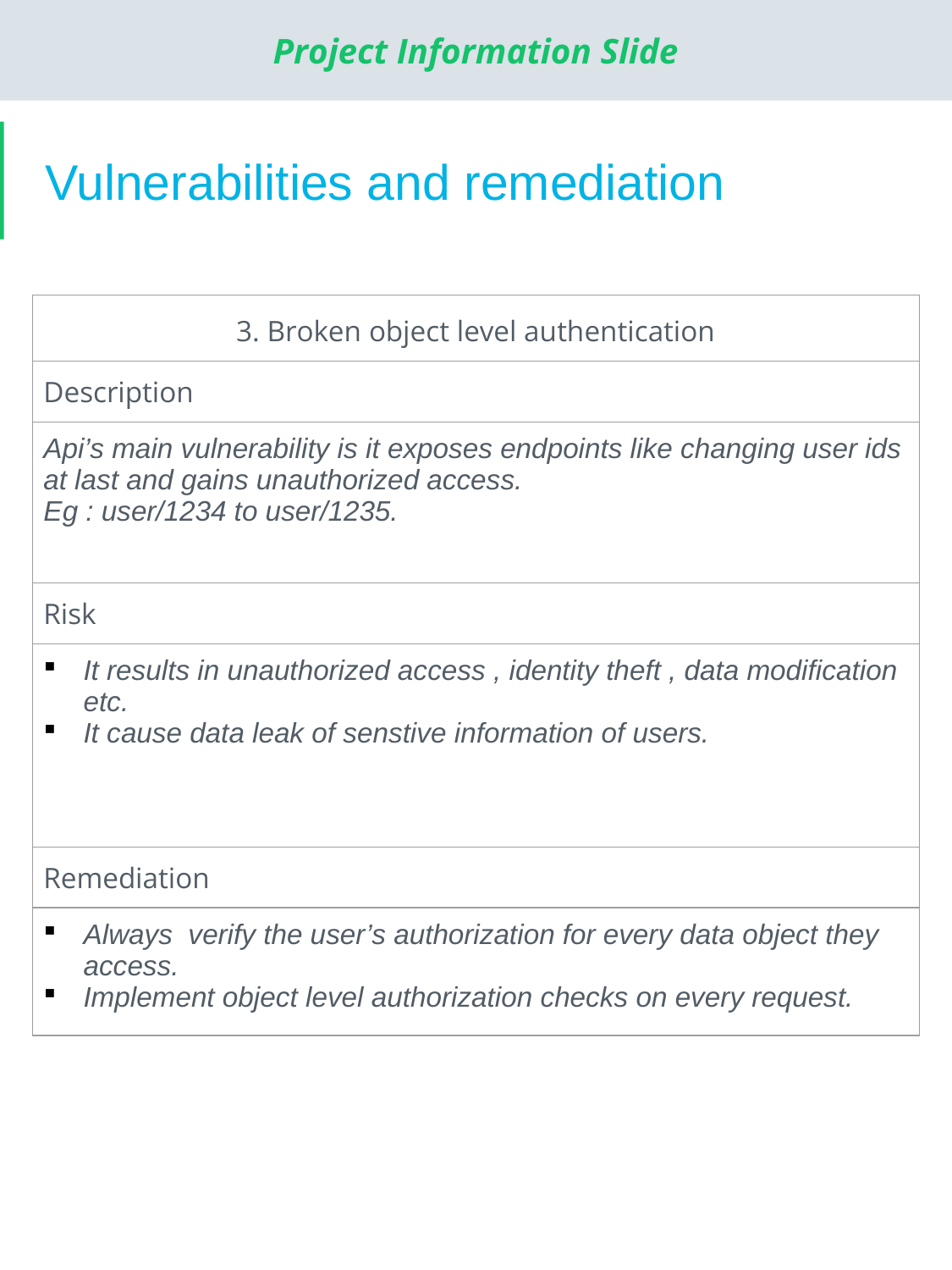

# Vulnerabilities and remediation
| 3. Broken object level authentication |
| --- |
| Description |
| Api’s main vulnerability is it exposes endpoints like changing user ids at last and gains unauthorized access. Eg : user/1234 to user/1235. |
| Risk |
| It results in unauthorized access , identity theft , data modification etc. It cause data leak of senstive information of users. |
| Remediation |
| Always verify the user’s authorization for every data object they access. Implement object level authorization checks on every request. |